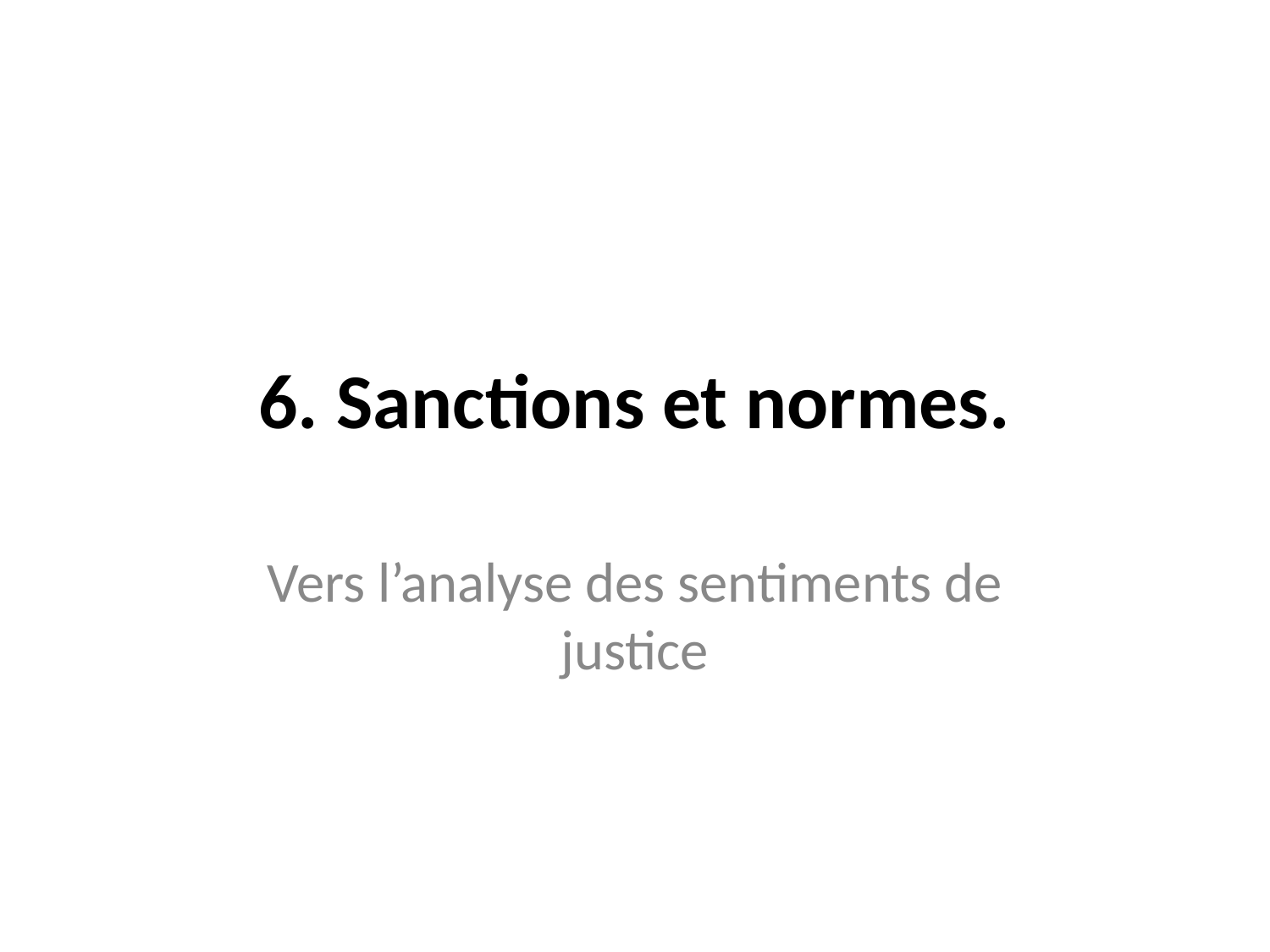

# 6. Sanctions et normes.
Vers l’analyse des sentiments de justice